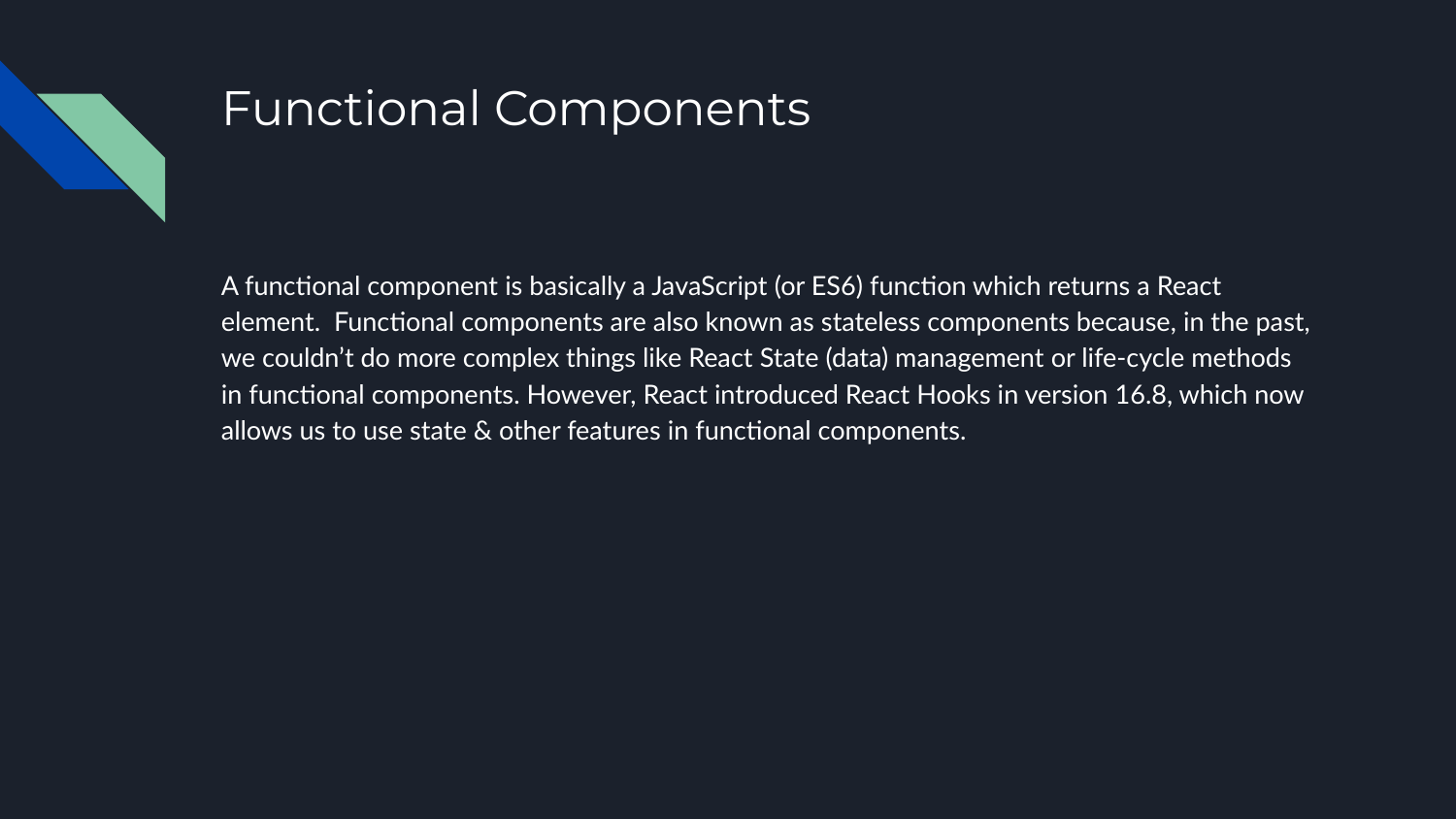

# Functional Components
A functional component is basically a JavaScript (or ES6) function which returns a React element.  Functional components are also known as stateless components because, in the past, we couldn’t do more complex things like React State (data) management or life-cycle methods in functional components. However, React introduced React Hooks in version 16.8, which now allows us to use state & other features in functional components.